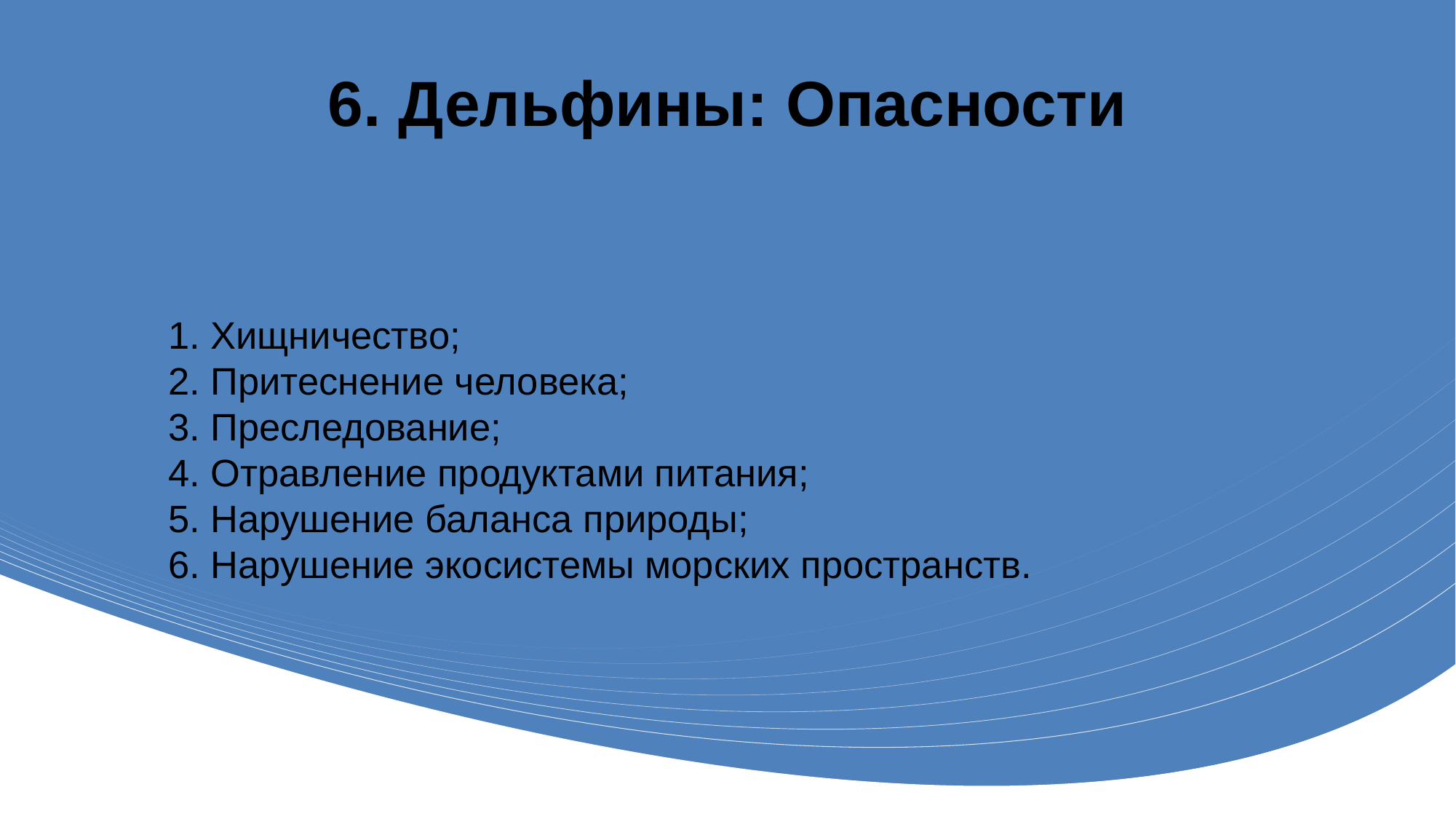

# 6. Дельфины: Опасности

1. Хищничество;
2. Притеснение человека;
3. Преследование;
4. Отравление продуктами питания;
5. Нарушение баланса природы;
6. Нарушение экосистемы морских пространств.